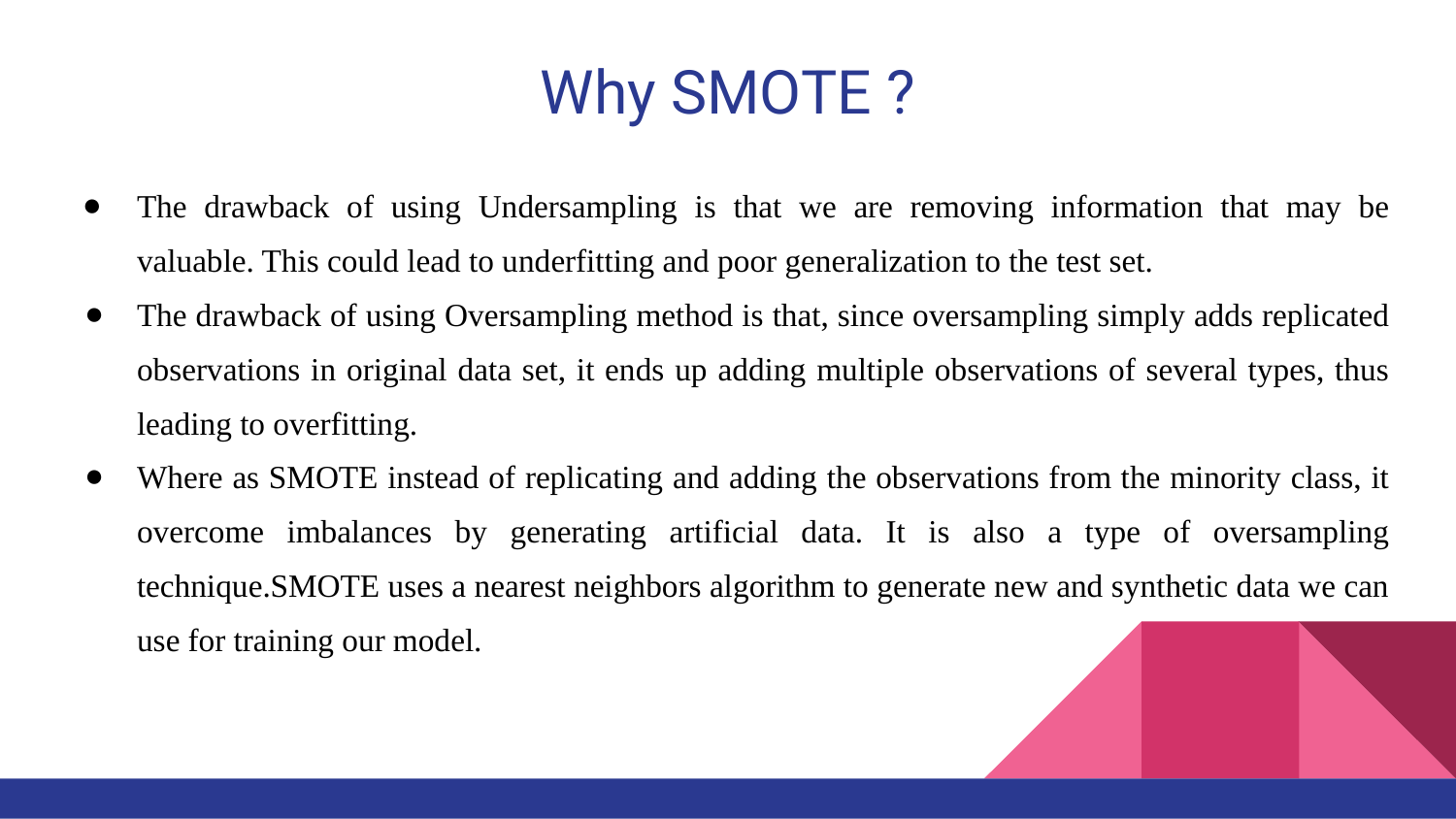

# Why SMOTE ?
The drawback of using Undersampling is that we are removing information that may be valuable. This could lead to underfitting and poor generalization to the test set.
The drawback of using Oversampling method is that, since oversampling simply adds replicated observations in original data set, it ends up adding multiple observations of several types, thus leading to overfitting.
Where as SMOTE instead of replicating and adding the observations from the minority class, it overcome imbalances by generating artificial data. It is also a type of oversampling technique.SMOTE uses a nearest neighbors algorithm to generate new and synthetic data we can use for training our model.